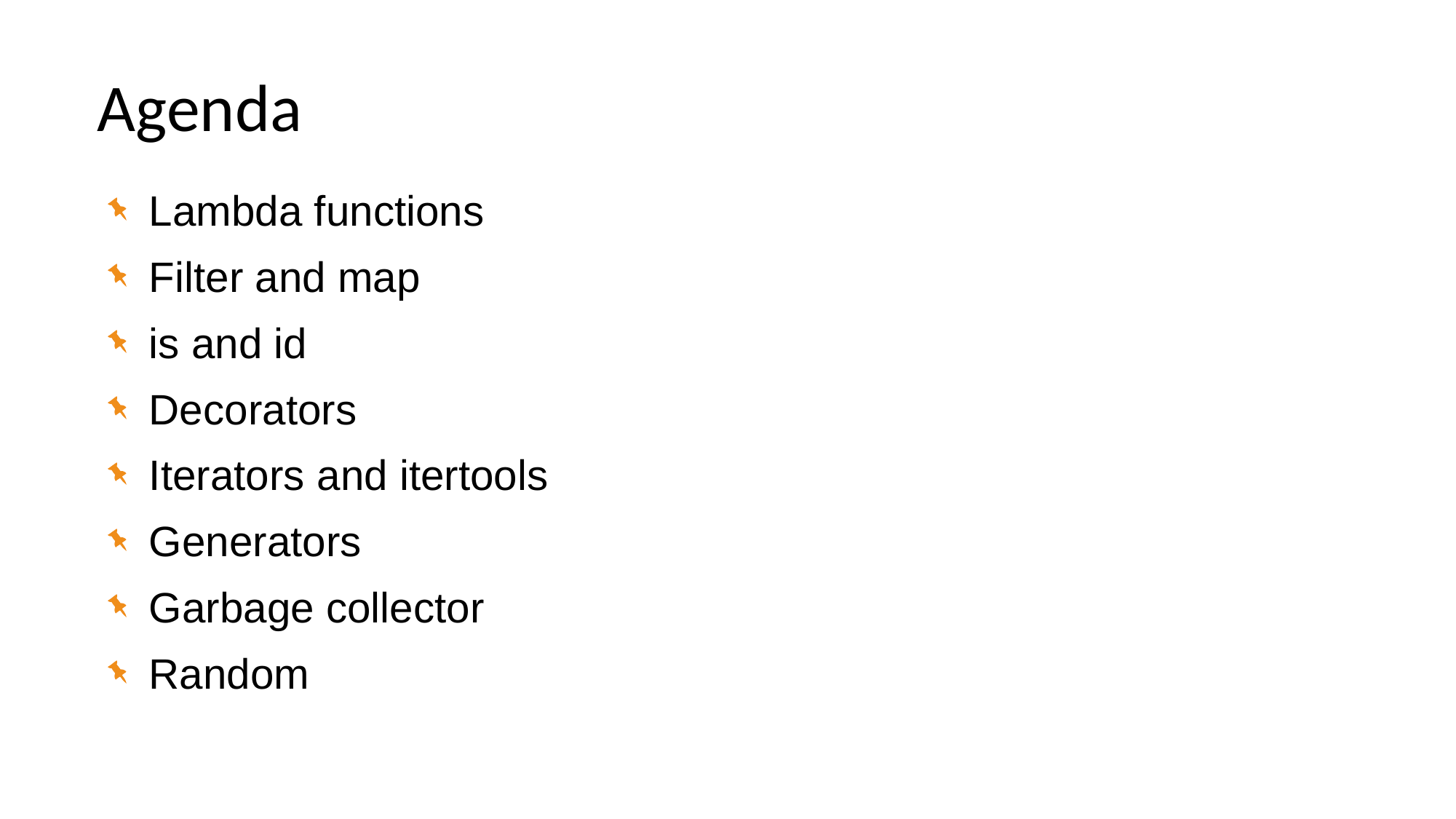

# Agenda
Lambda functions
Filter and map
is and id
Decorators
Iterators and itertools
Generators
Garbage collector
Random